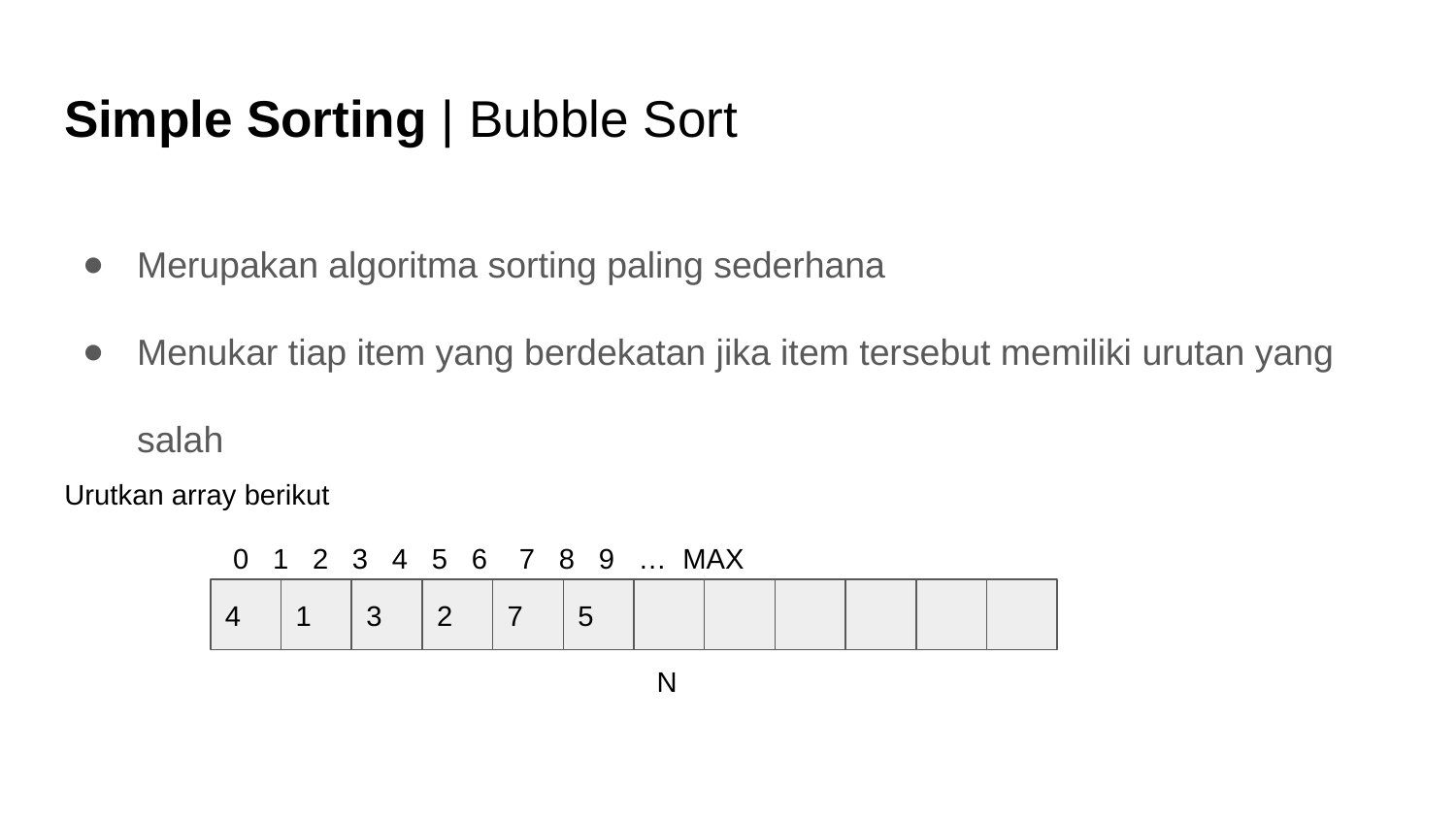

# Simple Sorting | Bubble Sort
Merupakan algoritma sorting paling sederhana
Menukar tiap item yang berdekatan jika item tersebut memiliki urutan yang salah
Urutkan array berikut
 0   1   2   3   4   5   6    7   8   9   …  MAX
4
1
3
2
7
5

N